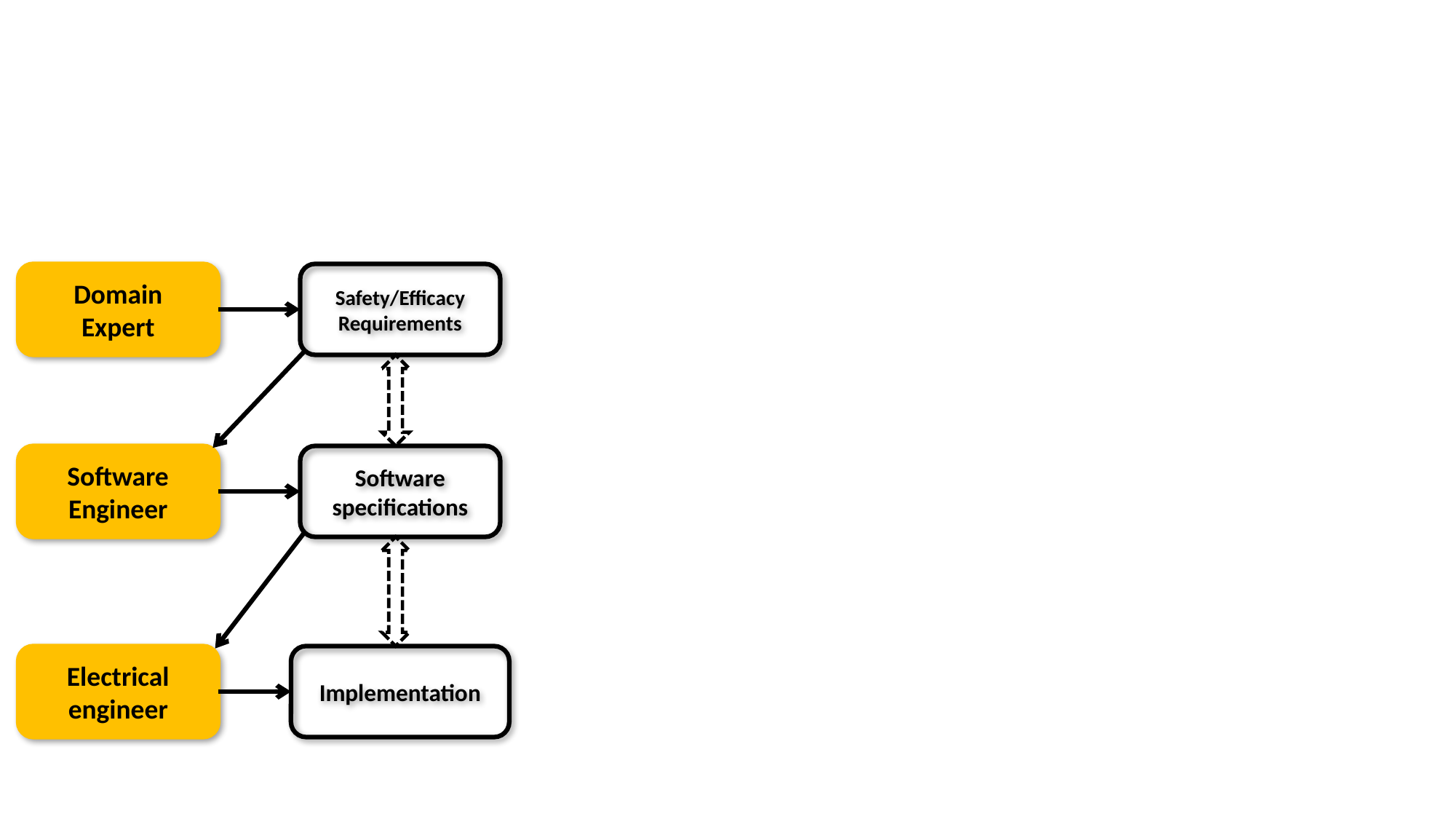

Domain
Expert
Safety/Efficacy
Requirements

Software Engineer
Software specifications

Electrical
engineer
Implementation